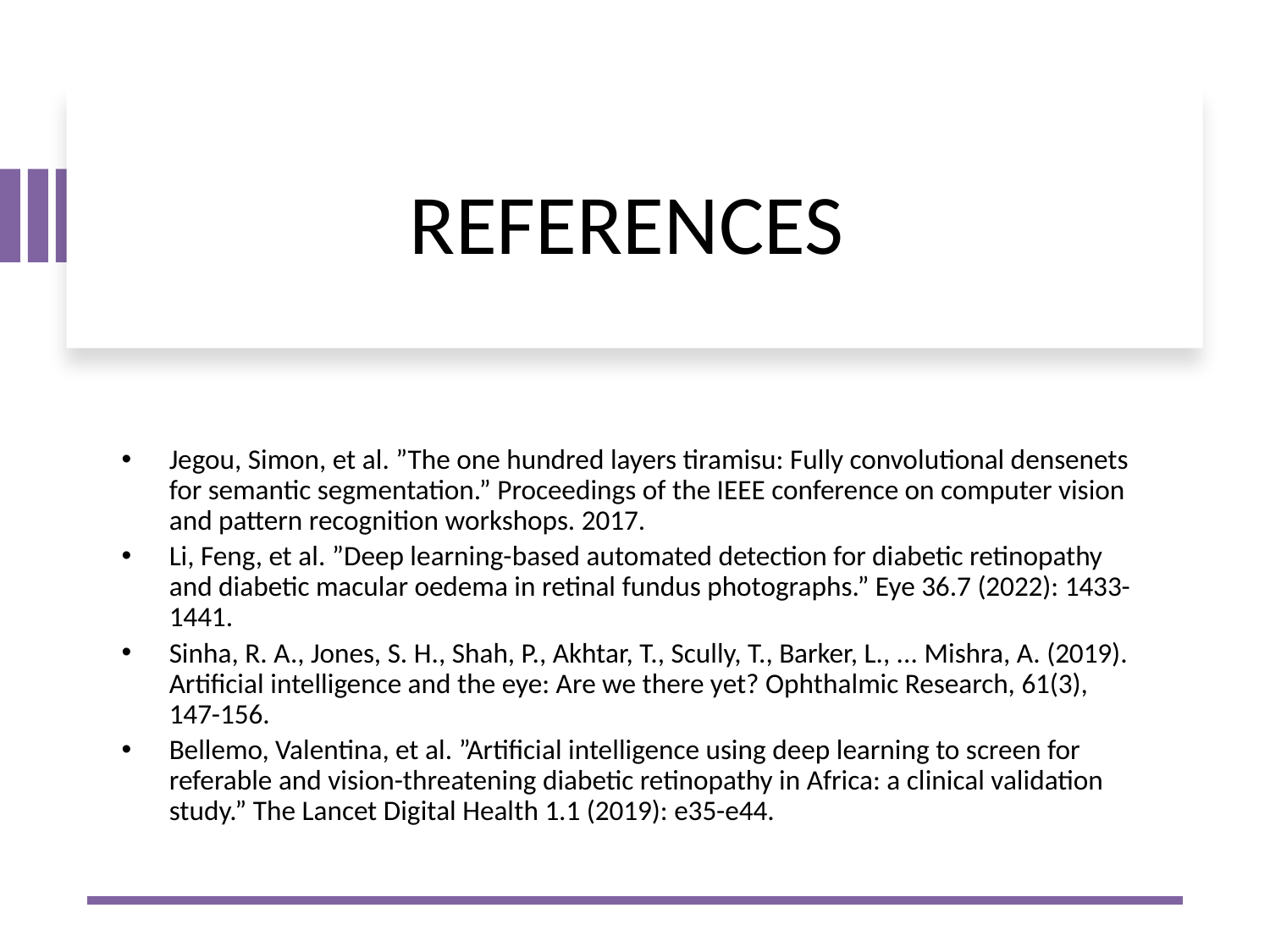

# REFERENCES

Jegou, Simon, et al. ”The one hundred layers tiramisu: Fully convolutional densenets for semantic segmentation.” Proceedings of the IEEE conference on computer vision and pattern recognition workshops. 2017.
Li, Feng, et al. ”Deep learning-based automated detection for diabetic retinopathy and diabetic macular oedema in retinal fundus photographs.” Eye 36.7 (2022): 1433-1441.
Sinha, R. A., Jones, S. H., Shah, P., Akhtar, T., Scully, T., Barker, L., ... Mishra, A. (2019). Artificial intelligence and the eye: Are we there yet? Ophthalmic Research, 61(3), 147-156.
Bellemo, Valentina, et al. ”Artificial intelligence using deep learning to screen for referable and vision-threatening diabetic retinopathy in Africa: a clinical validation study.” The Lancet Digital Health 1.1 (2019): e35-e44.